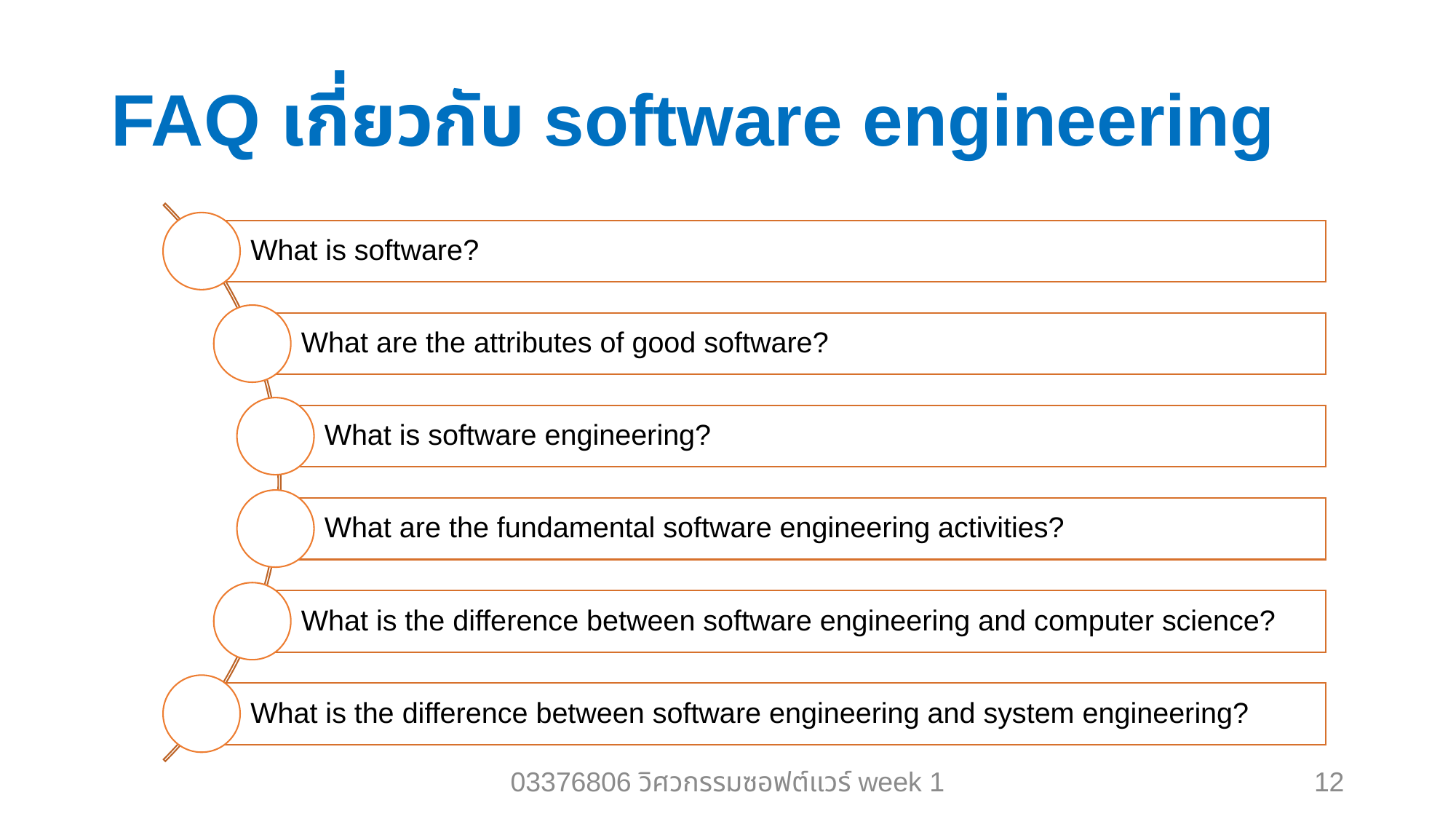

# FAQ เกี่ยวกับ software engineering
What is software?
What are the attributes of good software?
What is software engineering?
What are the fundamental software engineering activities?
What is the difference between software engineering and computer science?
What is the difference between software engineering and system engineering?
03376806 วิศวกรรมซอฟต์แวร์ week 1
12